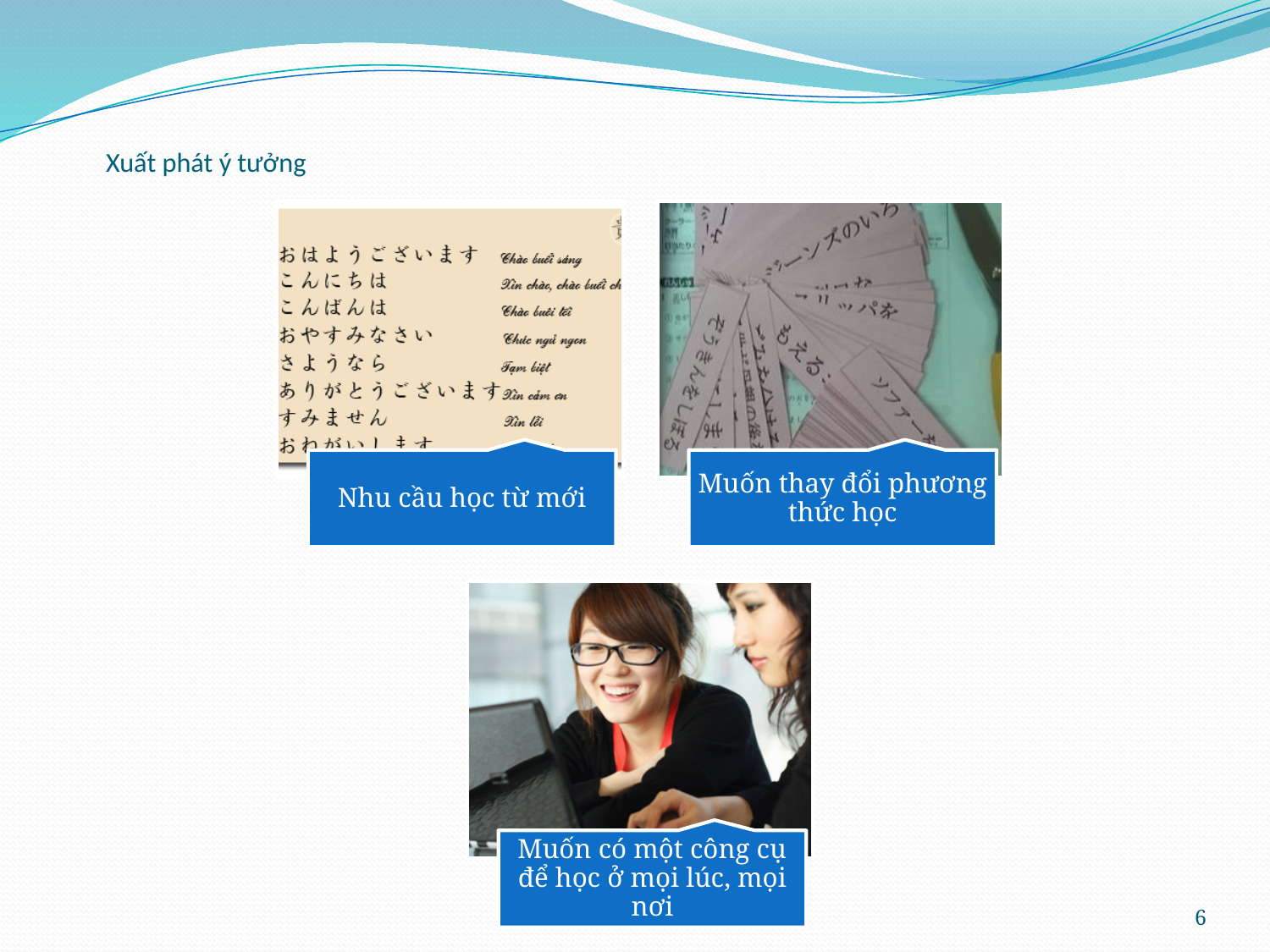

# Xuất phát ý tưởng
Nhu cầu học từ mới
Muốn thay đổi phương thức học
Muốn có một công cụ để học ở mọi lúc, mọi nơi
6